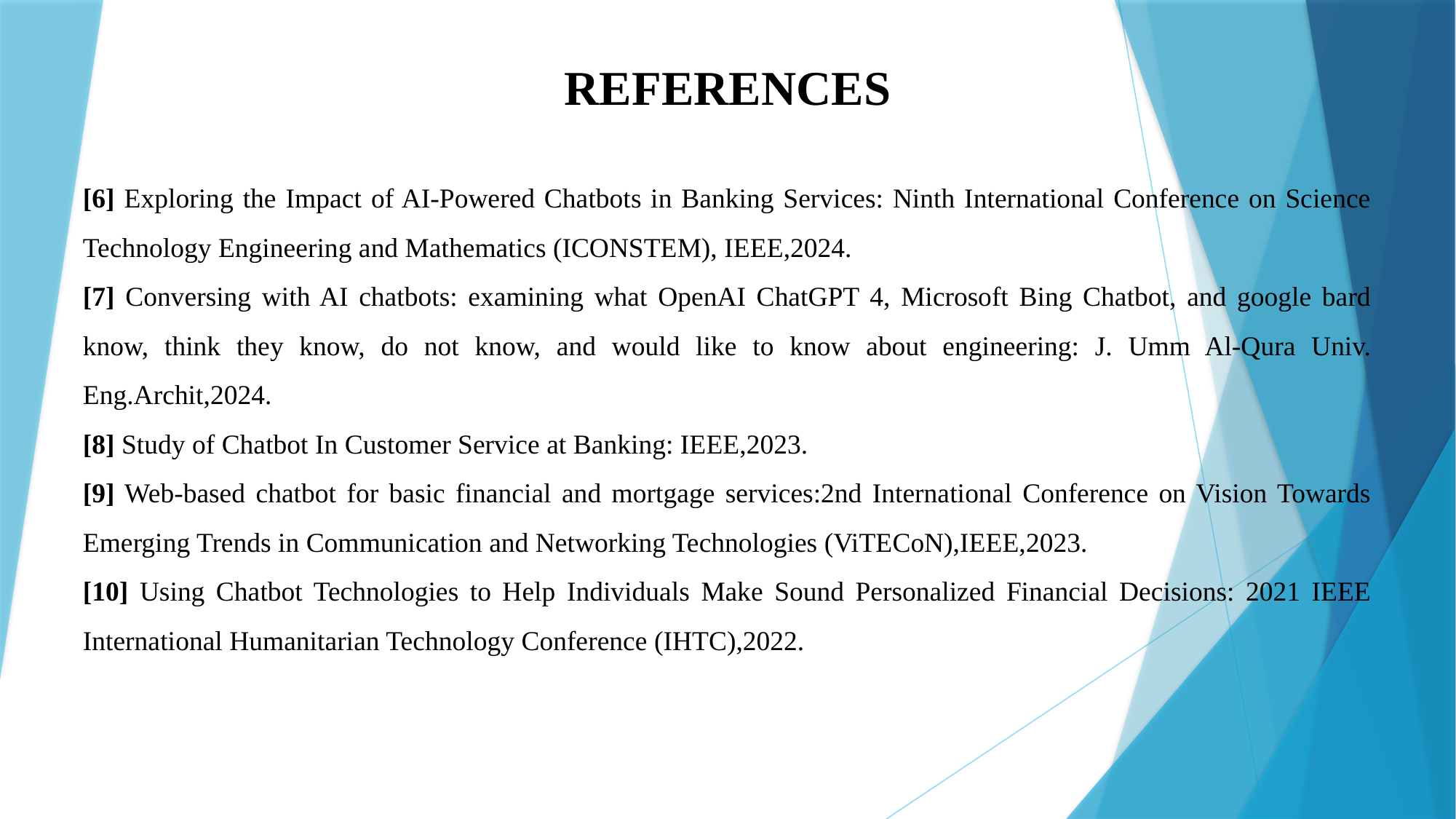

# REFERENCES
[6] Exploring the Impact of AI-Powered Chatbots in Banking Services: Ninth International Conference on Science Technology Engineering and Mathematics (ICONSTEM), IEEE,2024.
[7] Conversing with AI chatbots: examining what OpenAI ChatGPT 4, Microsoft Bing Chatbot, and google bard know, think they know, do not know, and would like to know about engineering: J. Umm Al-Qura Univ. Eng.Archit,2024.
[8] Study of Chatbot In Customer Service at Banking: IEEE,2023.
[9] Web-based chatbot for basic financial and mortgage services:2nd International Conference on Vision Towards Emerging Trends in Communication and Networking Technologies (ViTECoN),IEEE,2023.
[10] Using Chatbot Technologies to Help Individuals Make Sound Personalized Financial Decisions: 2021 IEEE International Humanitarian Technology Conference (IHTC),2022.